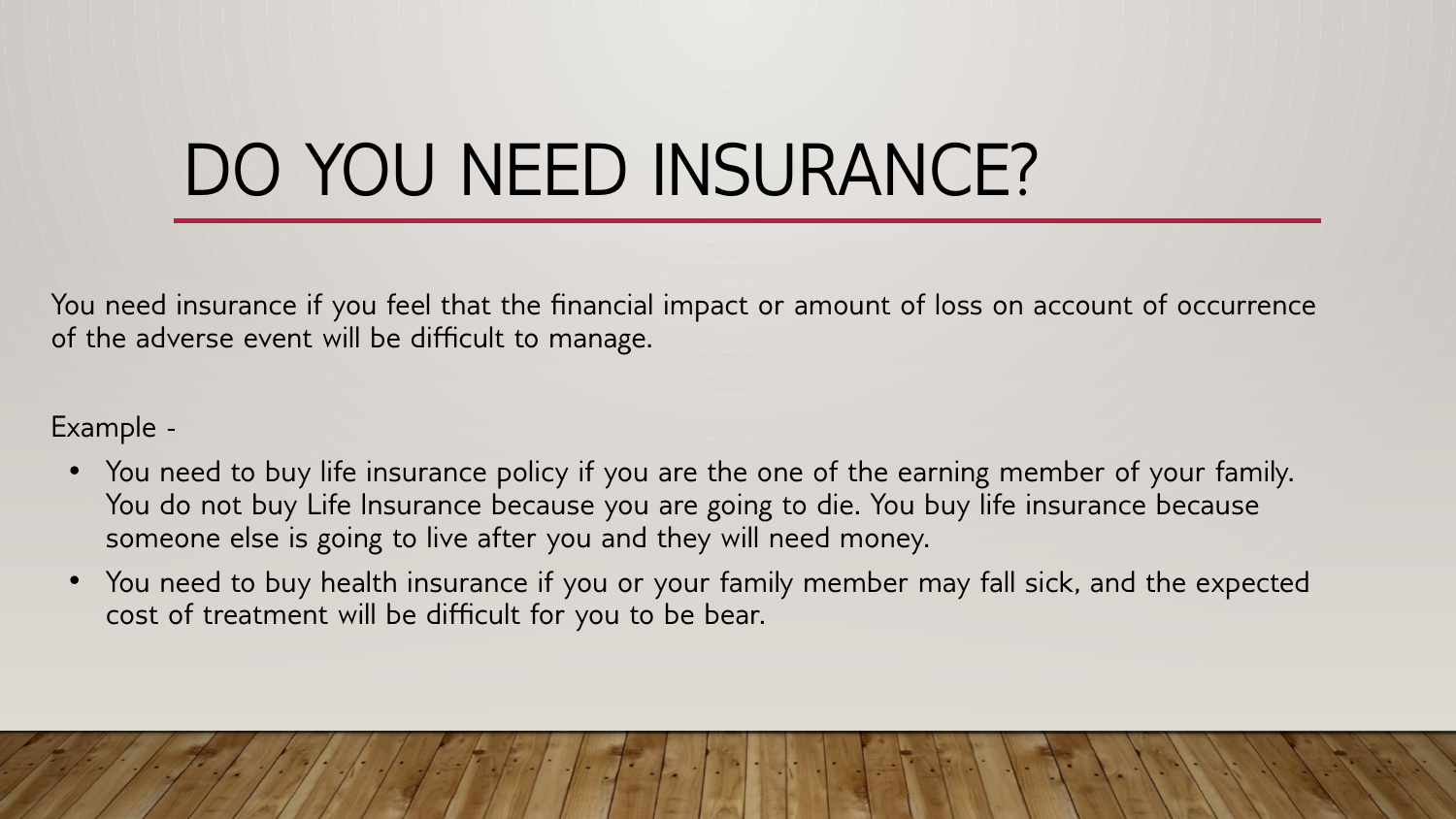

You need insurance if you feel that the financial impact or amount of loss on account of occurrence of the adverse event will be difficult to manage.

Example -
You need to buy life insurance policy if you are the one of the earning member of your family. You do not buy Life Insurance because you are going to die. You buy life insurance because someone else is going to live after you and they will need money.
You need to buy health insurance if you or your family member may fall sick, and the expected cost of treatment will be difficult for you to be bear.

# Do You need Insurance?